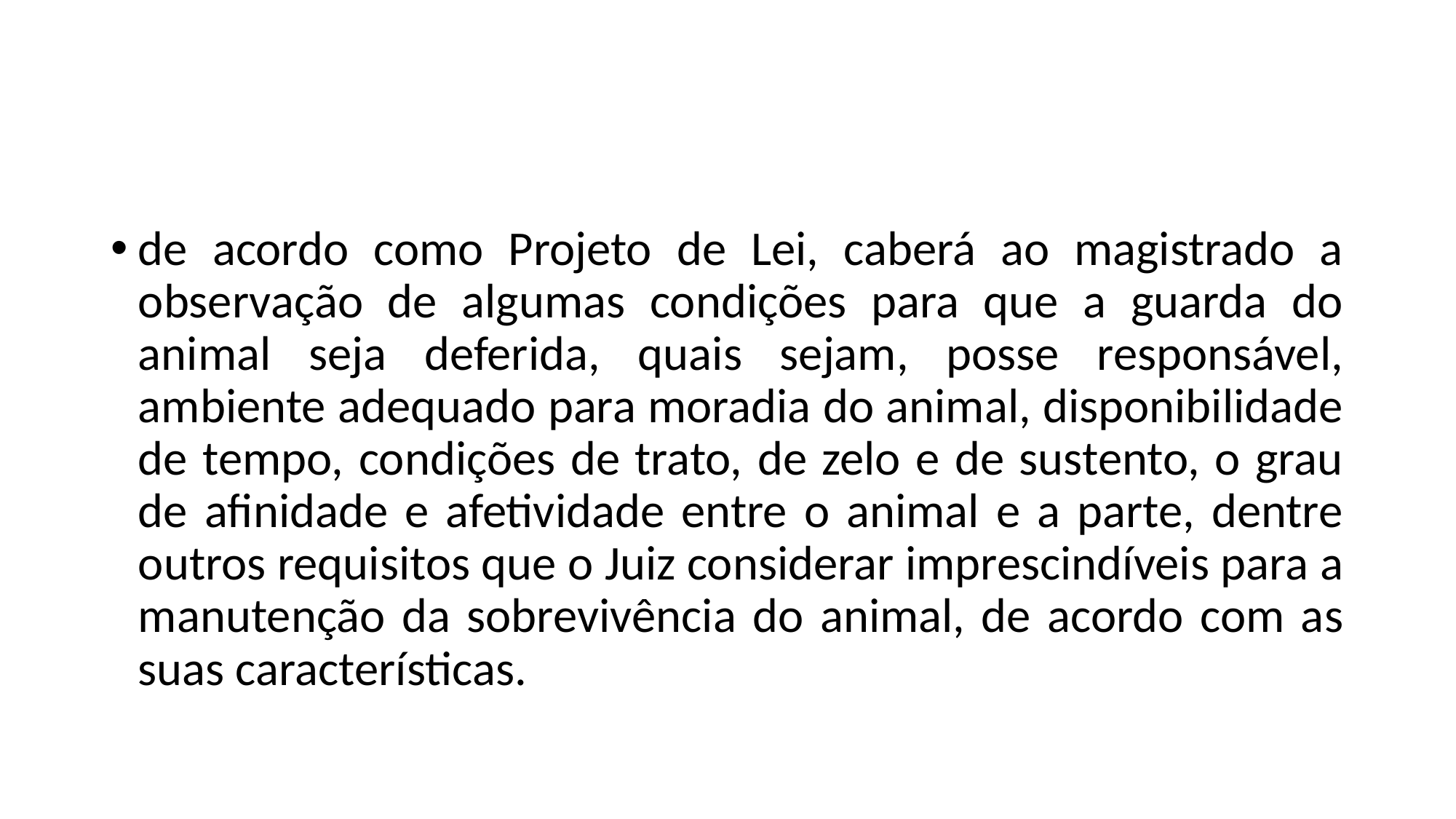

#
de acordo como Projeto de Lei, caberá ao magistrado a observação de algumas condições para que a guarda do animal seja deferida, quais sejam, posse responsável, ambiente adequado para moradia do animal, disponibilidade de tempo, condições de trato, de zelo e de sustento, o grau de afinidade e afetividade entre o animal e a parte, dentre outros requisitos que o Juiz considerar imprescindíveis para a manutenção da sobrevivência do animal, de acordo com as suas características.